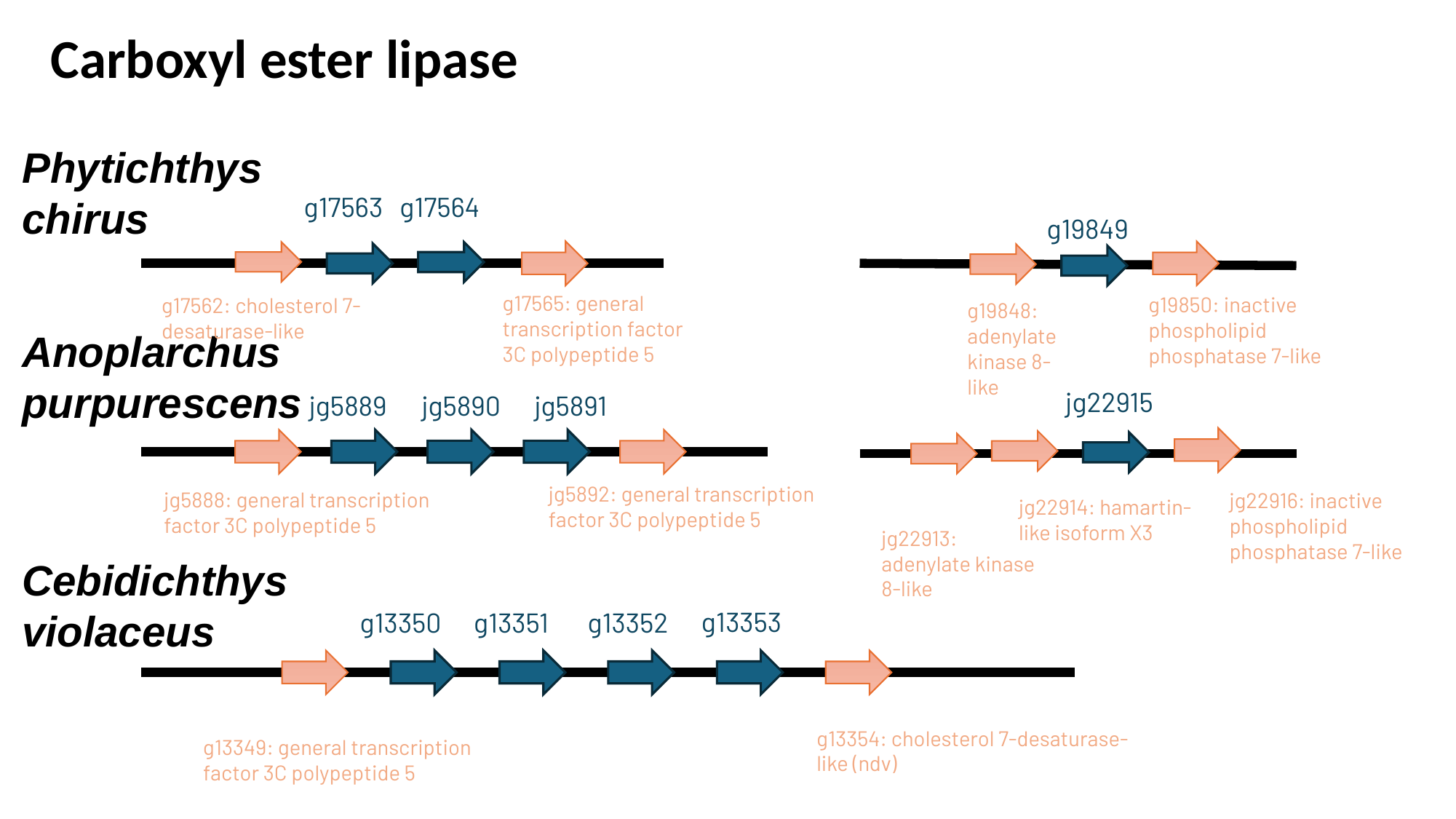

Carboxyl ester lipase
Phytichthys chirus
g17563
g17564
g19849

g17565: general transcription factor 3C polypeptide 5
g19850: inactive phospholipid phosphatase 7-like
g17562: cholesterol 7-desaturase-like
g19848: adenylate kinase 8-like
Anoplarchus purpurescens
jg22915
jg5889
jg5890
jg5891

jg5892: general transcription factor 3C polypeptide 5
jg5888: general transcription factor 3C polypeptide 5
jg22916: inactive phospholipid phosphatase 7-like
jg22914: hamartin-like isoform X3
jg22913: adenylate kinase 8-like
Cebidichthys violaceus
g13353
g13350
g13351
g13352

g13354: cholesterol 7-desaturase-like (ndv)
g13349: general transcription factor 3C polypeptide 5